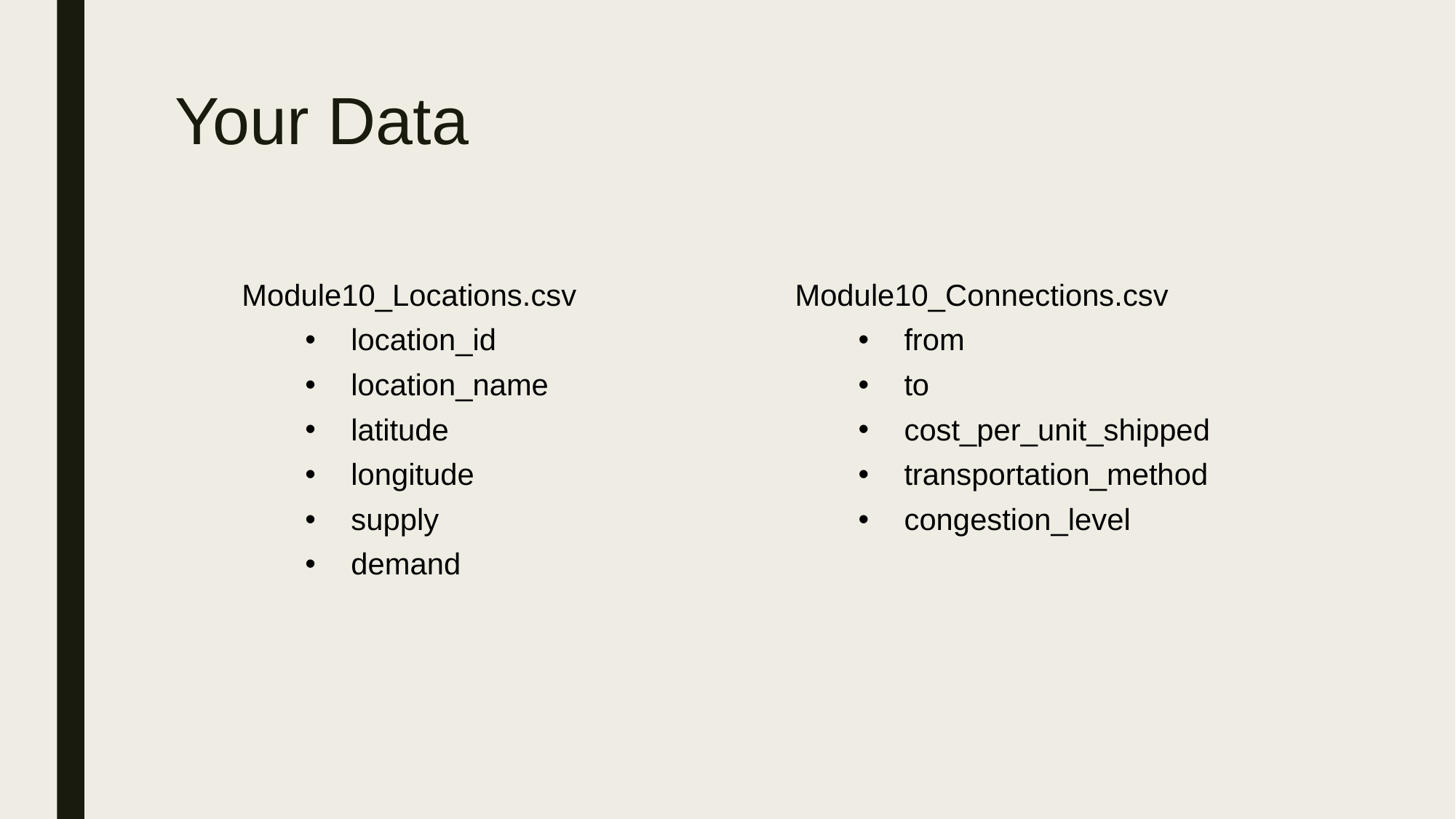

# Your Data
Module10_Locations.csv
location_id
location_name
latitude
longitude
supply
demand
Module10_Connections.csv
from
to
cost_per_unit_shipped
transportation_method
congestion_level